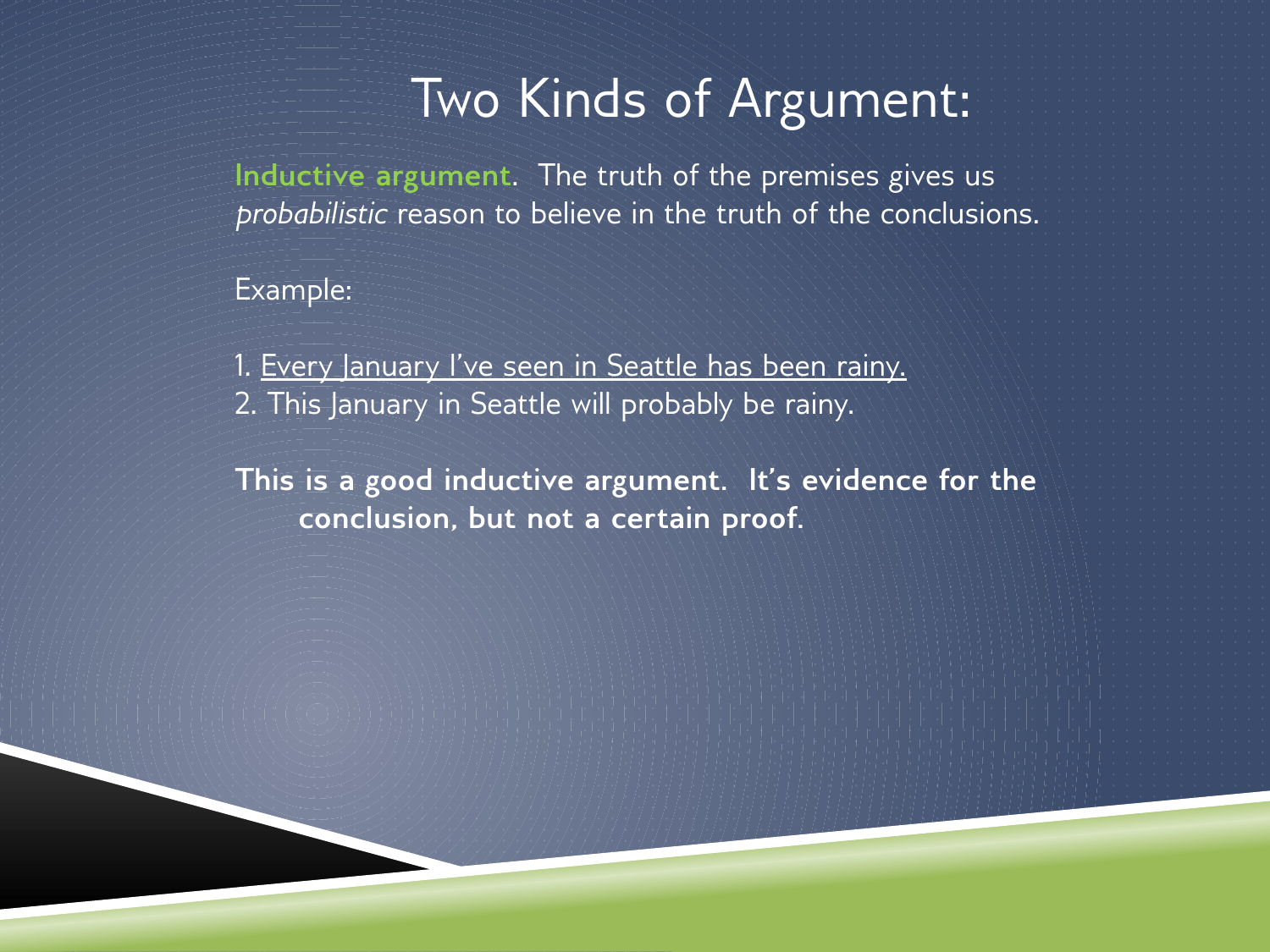

Two Kinds of Argument:
Inductive argument.  The truth of the premises gives us probabilistic reason to believe in the truth of the conclusions.

Example:

1. Every January I’ve seen in Seattle has been rainy.
2. This January in Seattle will probably be rainy.

This is a good inductive argument.  It’s evidence for the conclusion, but not a certain proof.